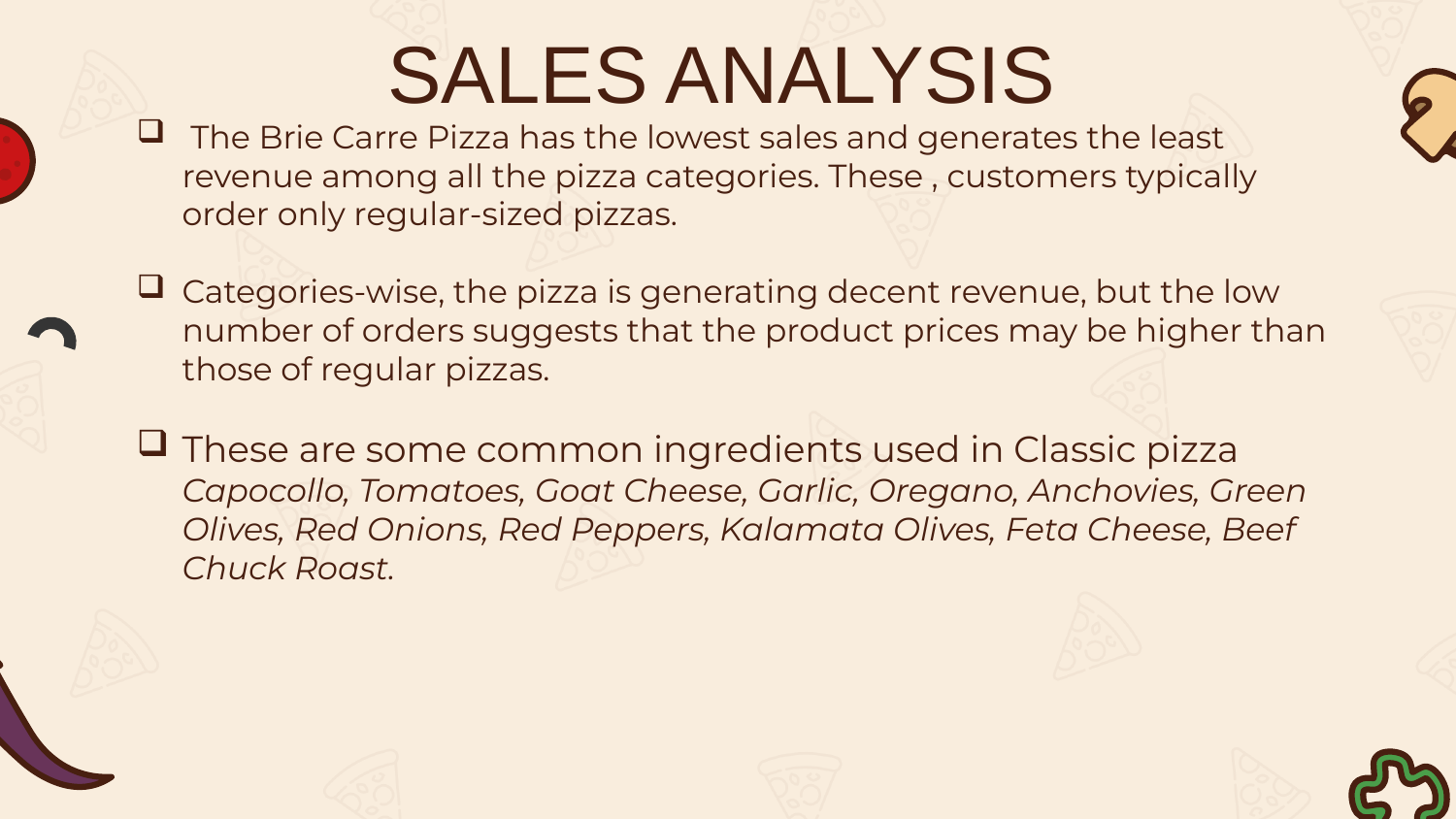

# SALES ANALYSIS
 The Brie Carre Pizza has the lowest sales and generates the least revenue among all the pizza categories. These , customers typically order only regular-sized pizzas.

Categories-wise, the pizza is generating decent revenue, but the low number of orders suggests that the product prices may be higher than those of regular pizzas.

These are some common ingredients used in Classic pizza Capocollo, Tomatoes, Goat Cheese, Garlic, Oregano, Anchovies, Green Olives, Red Onions, Red Peppers, Kalamata Olives, Feta Cheese, Beef Chuck Roast.